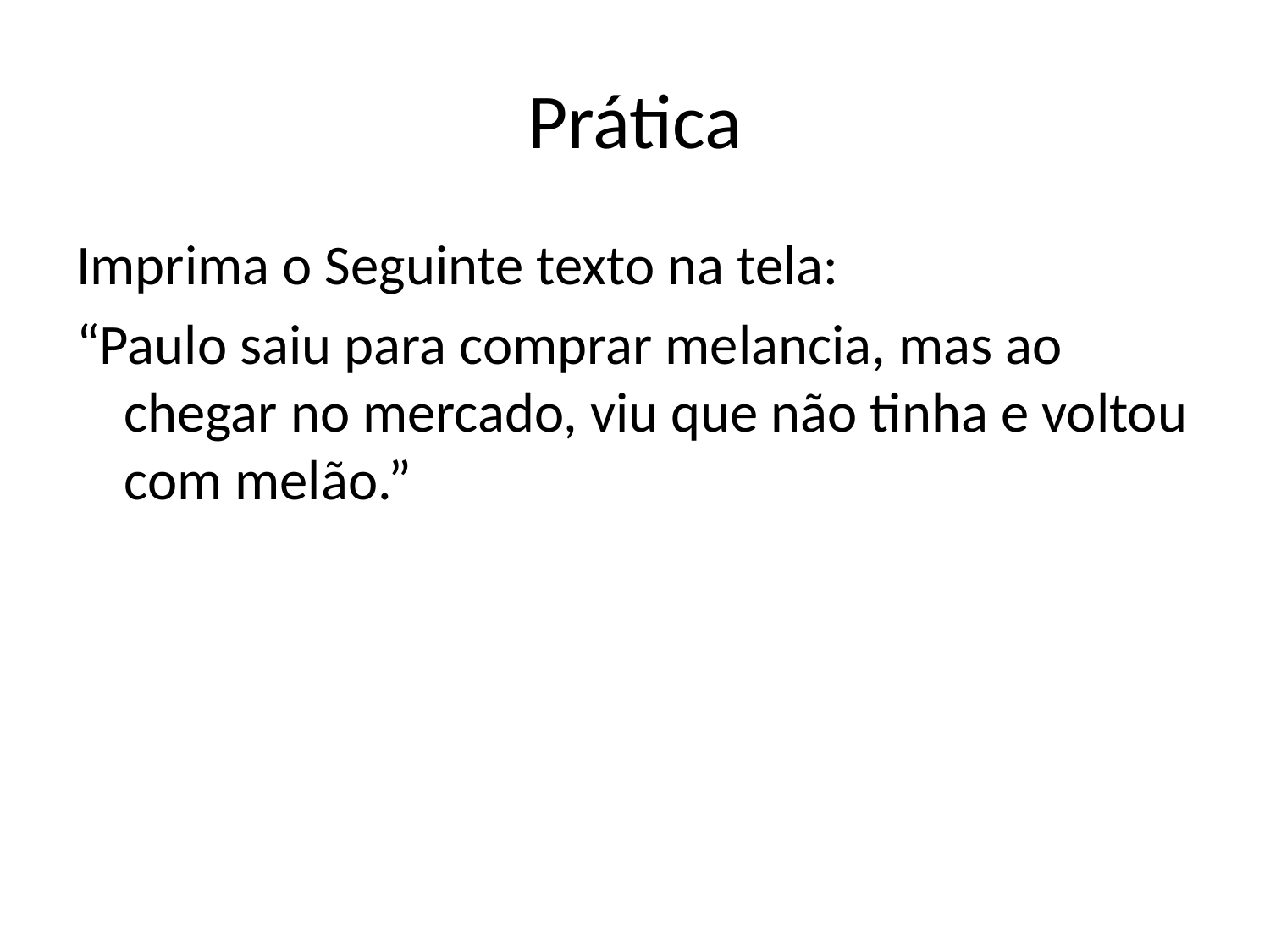

# Prática
Imprima o Seguinte texto na tela:
“Paulo saiu para comprar melancia, mas ao chegar no mercado, viu que não tinha e voltou com melão.”